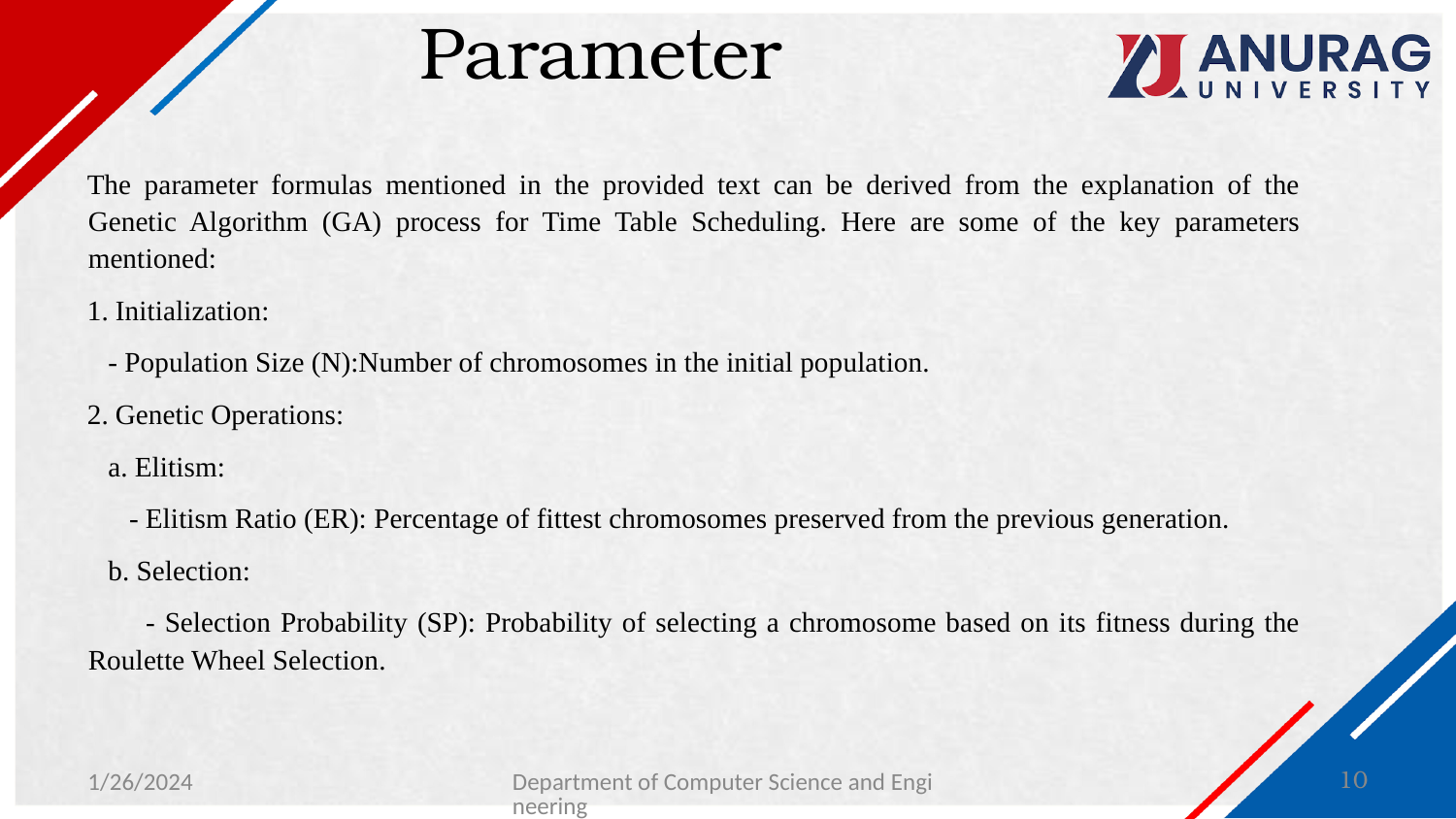

# Parameter
The parameter formulas mentioned in the provided text can be derived from the explanation of the Genetic Algorithm (GA) process for Time Table Scheduling. Here are some of the key parameters mentioned:
1. Initialization:
   - Population Size (N):Number of chromosomes in the initial population.
2. Genetic Operations:
   a. Elitism:
      - Elitism Ratio (ER): Percentage of fittest chromosomes preserved from the previous generation.
   b. Selection:
      - Selection Probability (SP): Probability of selecting a chromosome based on its fitness during the Roulette Wheel Selection.

1/26/2024
Department of Computer Science and Engineering
10